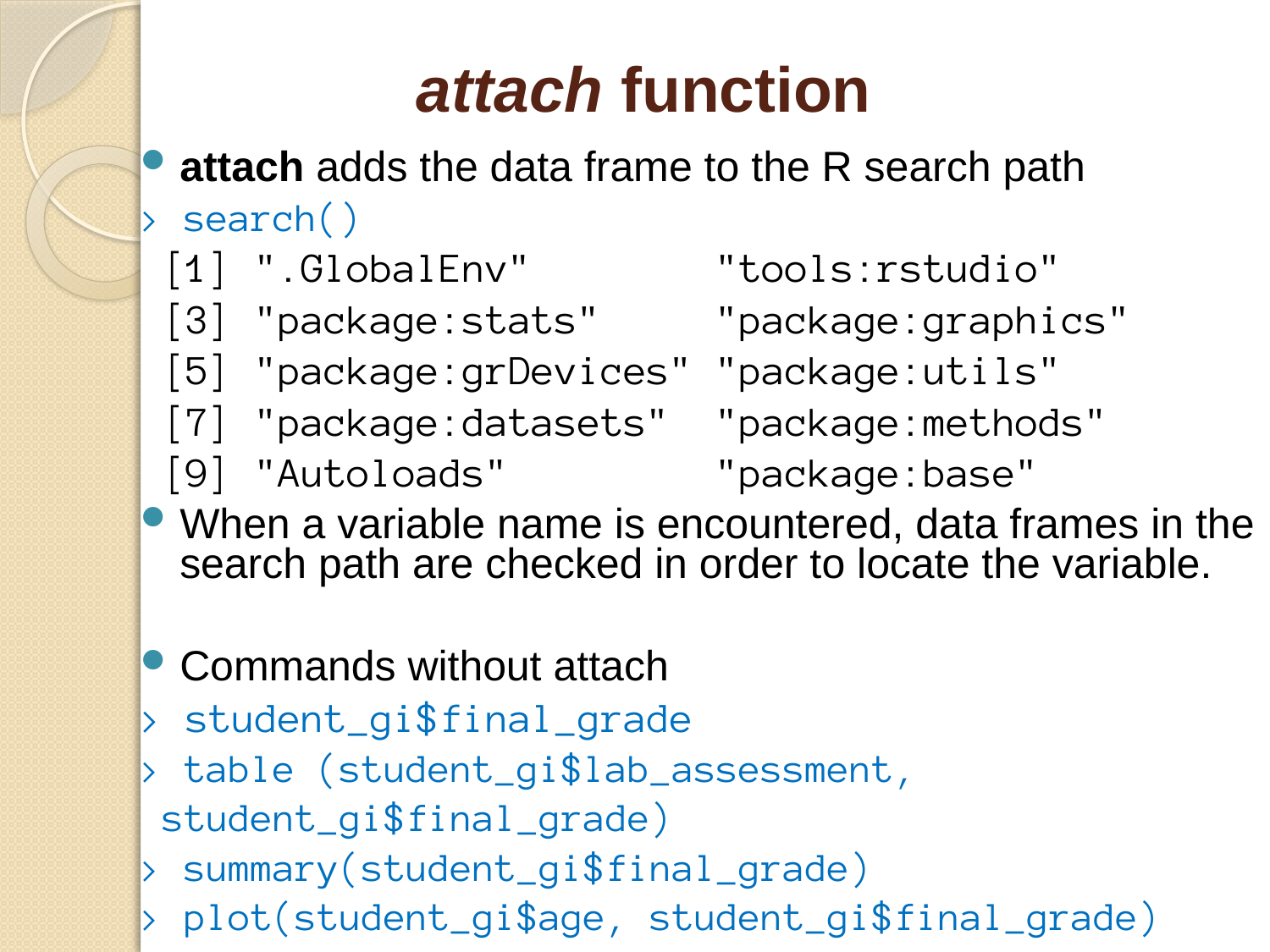

# attach function
attach adds the data frame to the R search path
> search()
 [1] ".GlobalEnv"        "tools:rstudio"
 [3] "package:stats"     "package:graphics"
 [5] "package:grDevices" "package:utils"
 [7] "package:datasets"  "package:methods"
 [9] "Autoloads"         "package:base"
When a variable name is encountered, data frames in the search path are checked in order to locate the variable.

Commands without attach
> student_gi$final_grade
> table (student_gi$lab_assessment,
 student_gi$final_grade)
> summary(student_gi$final_grade)
> plot(student_gi$age, student_gi$final_grade)